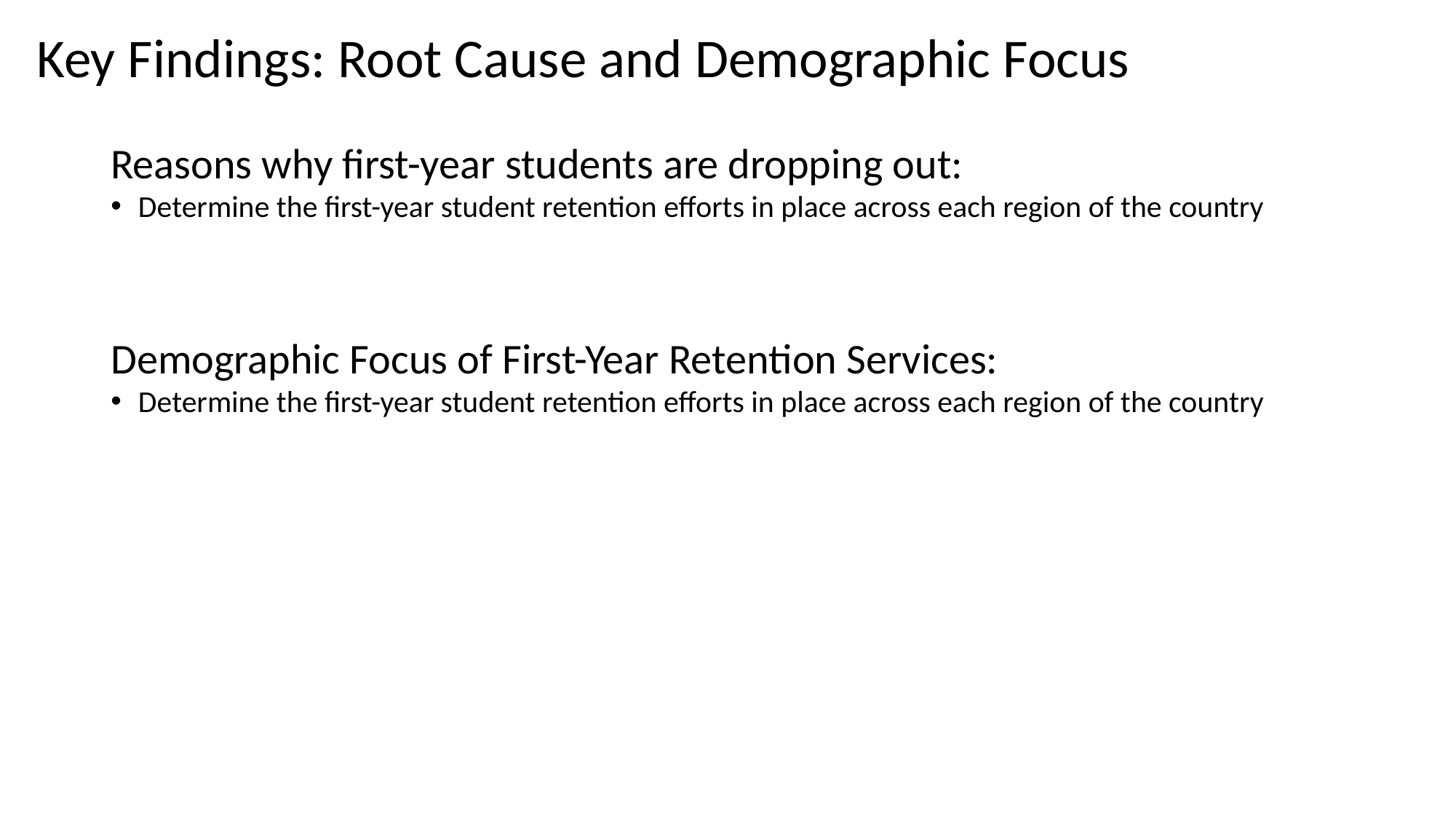

# Key Findings: Root Cause and Demographic Focus
Reasons why first-year students are dropping out:
Determine the first-year student retention efforts in place across each region of the country
Demographic Focus of First-Year Retention Services:
Determine the first-year student retention efforts in place across each region of the country